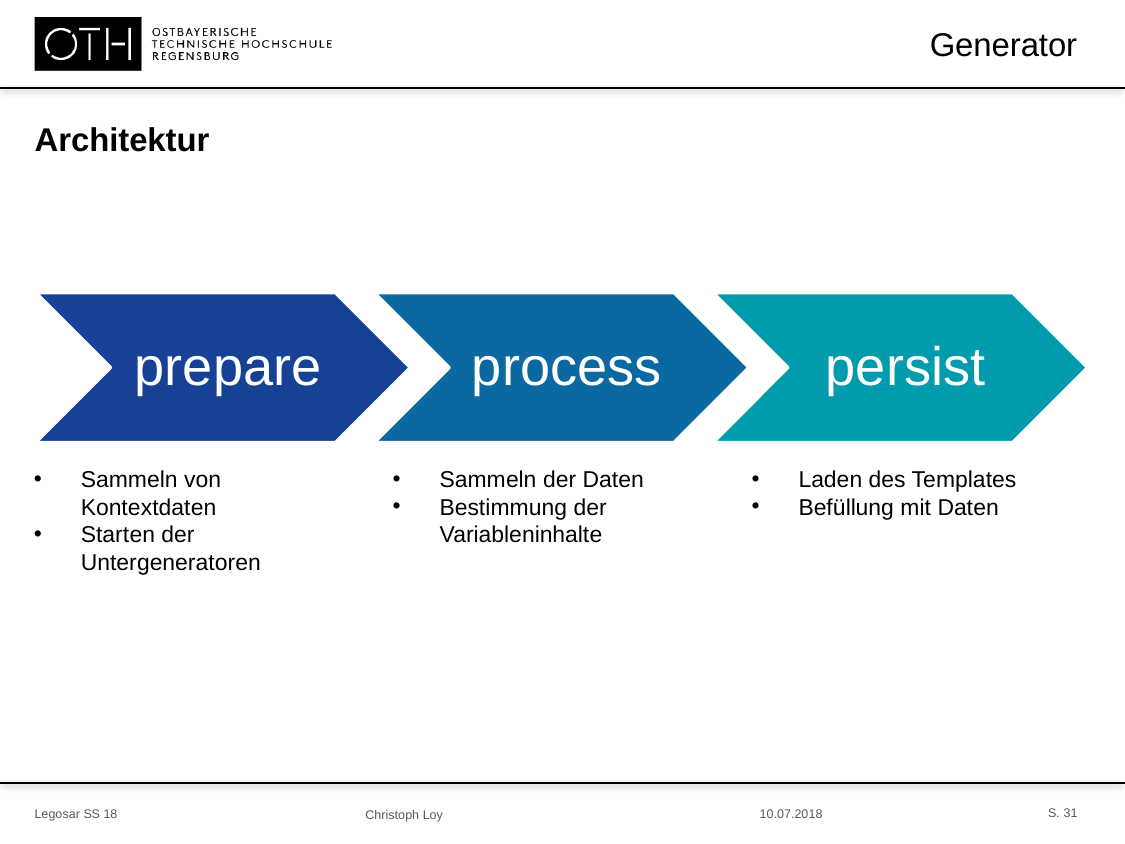

# Generator
Architektur
prepare
process
persist
Sammeln von Kontextdaten
Starten der Untergeneratoren

Sammeln der Daten
Bestimmung der Variableninhalte

Laden des Templates
Befüllung mit Daten

S. 31
Legosar SS 18
10.07.2018
Christoph Loy